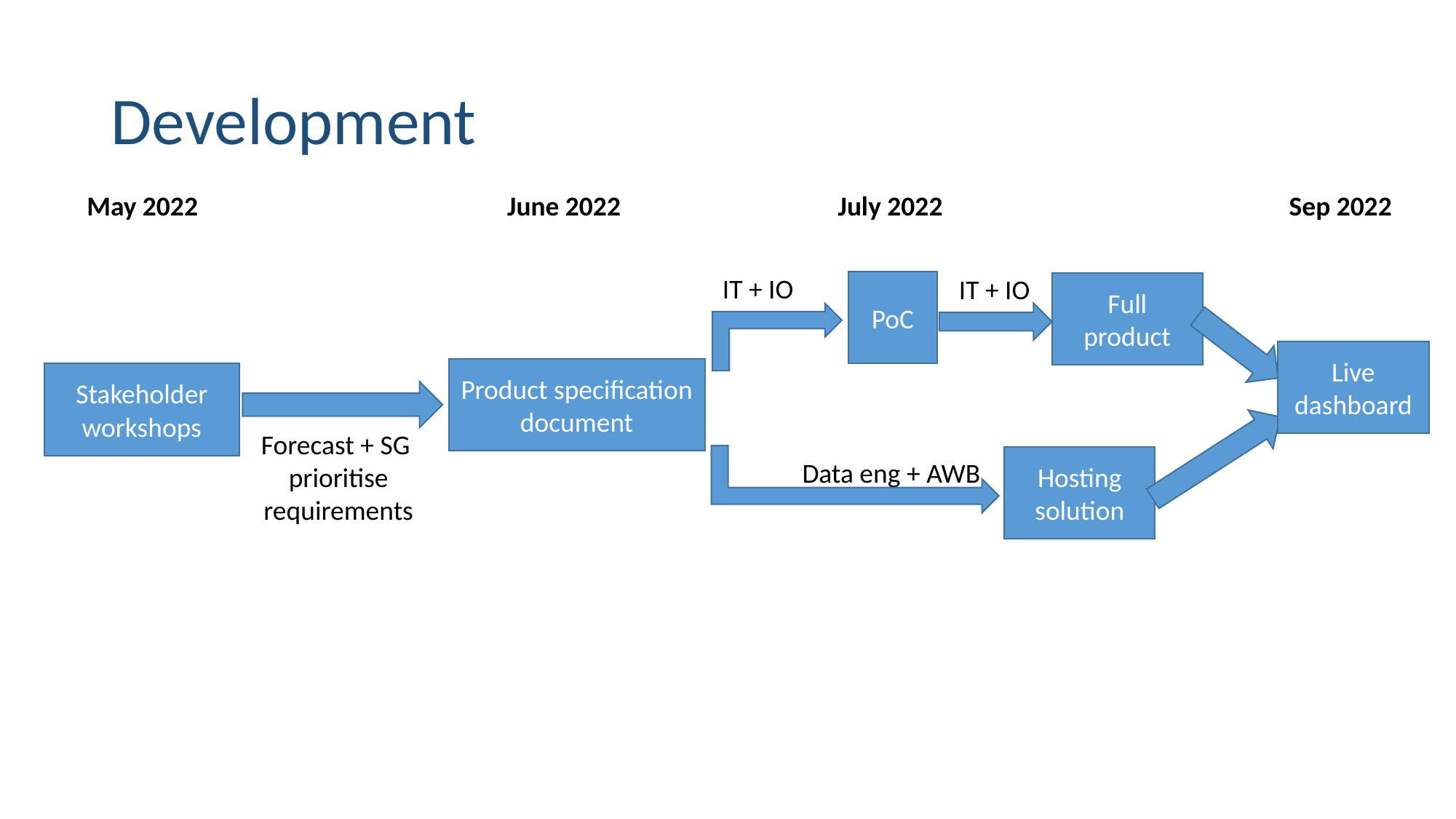

# Development
May 2022
June 2022
July 2022
Sep 2022
IT + IO
IT + IO
PoC

Full product

Live dashboard
Product specification document
Stakeholder workshops

Forecast + SG
 prioritise
 requirements

Hosting solution
Data eng + AWB